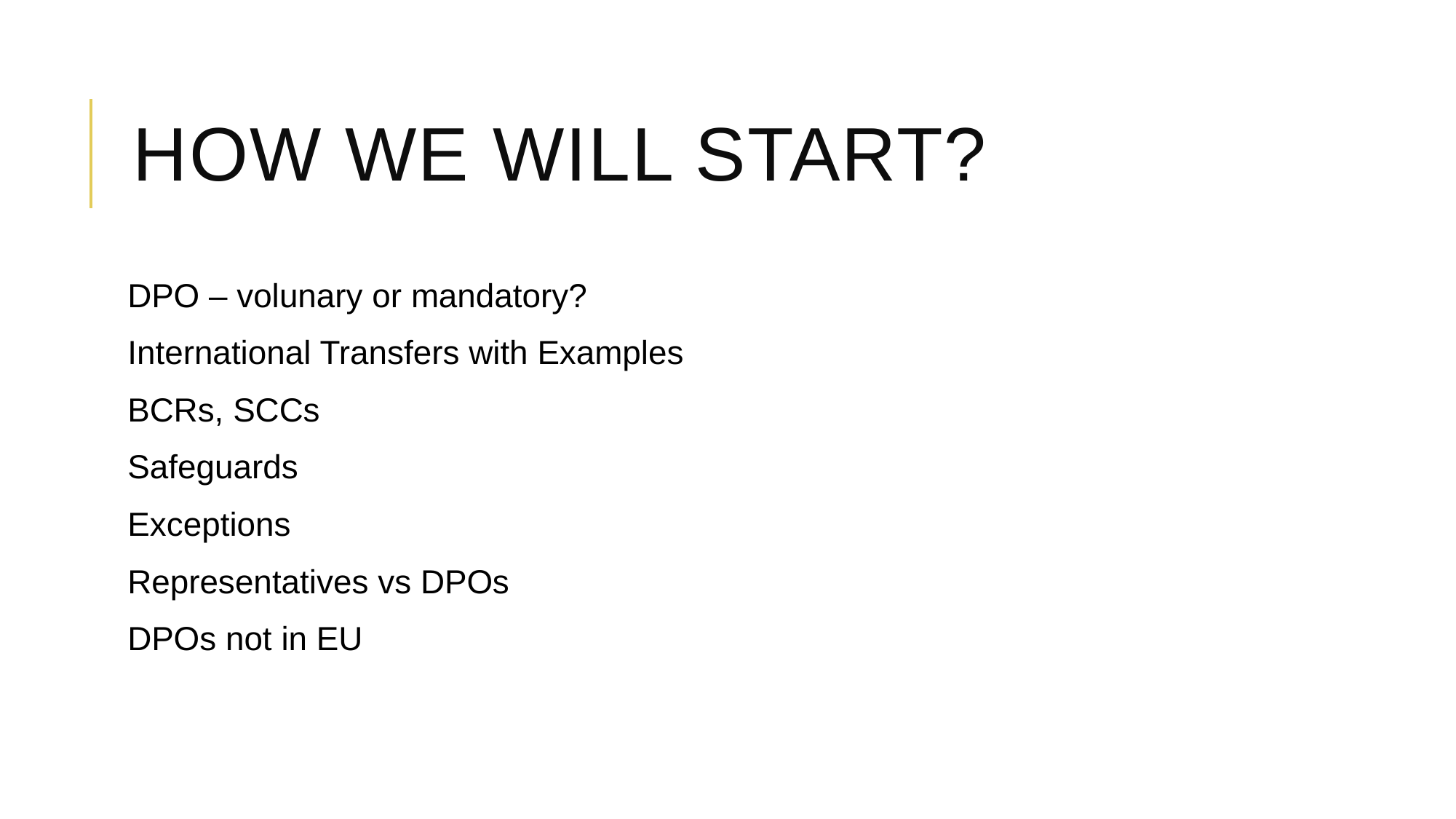

# How we will start?
DPO – volunary or mandatory?
International Transfers with Examples
BCRs, SCCs
Safeguards
Exceptions
Representatives vs DPOs
DPOs not in EU